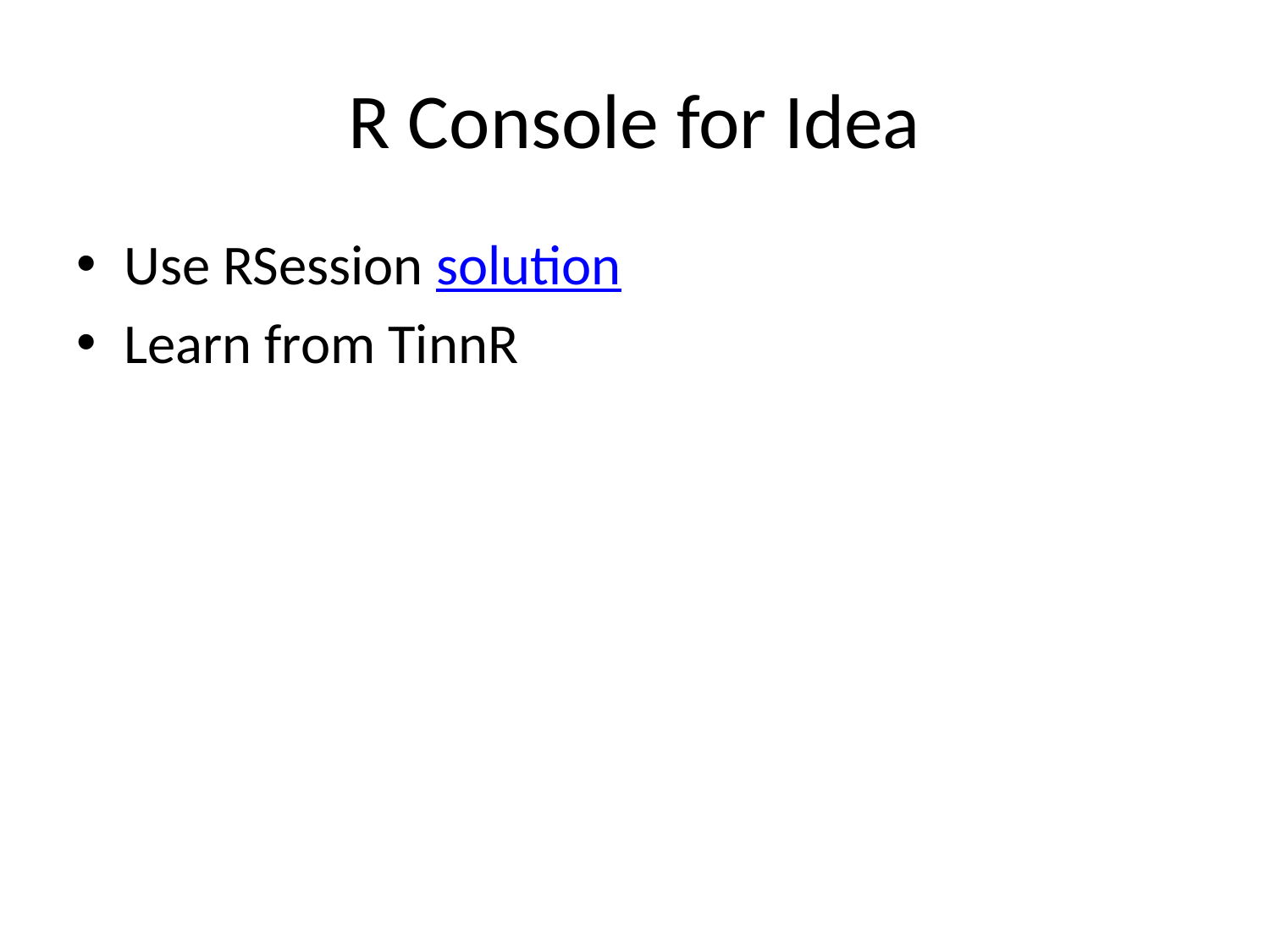

# R Console for Idea
Use RSession solution
Learn from TinnR